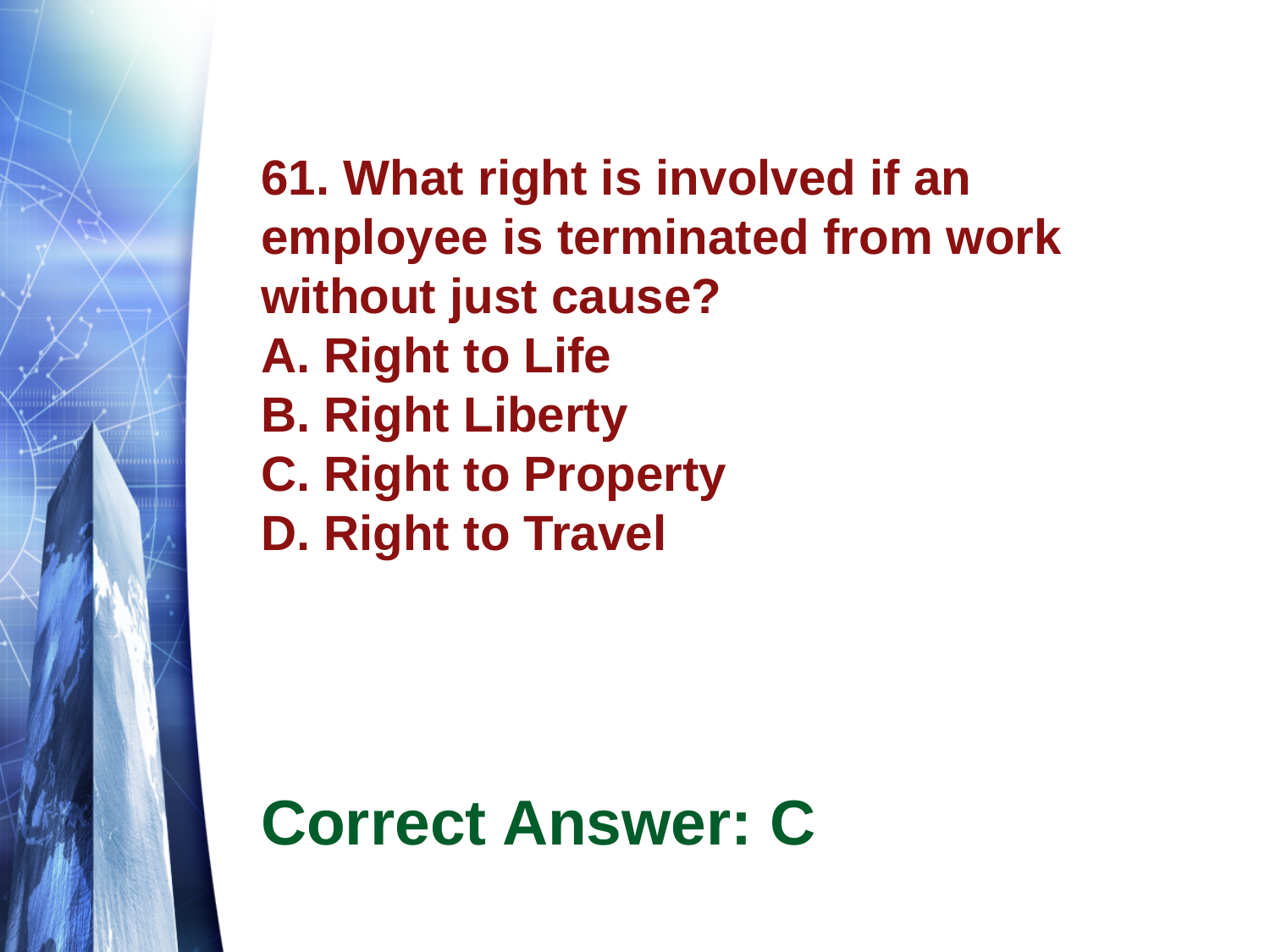

# 61. What right is involved if an employee is terminated from work without just cause? A. Right to Life B. Right Liberty C. Right to Property D. Right to Travel
Correct Answer: C